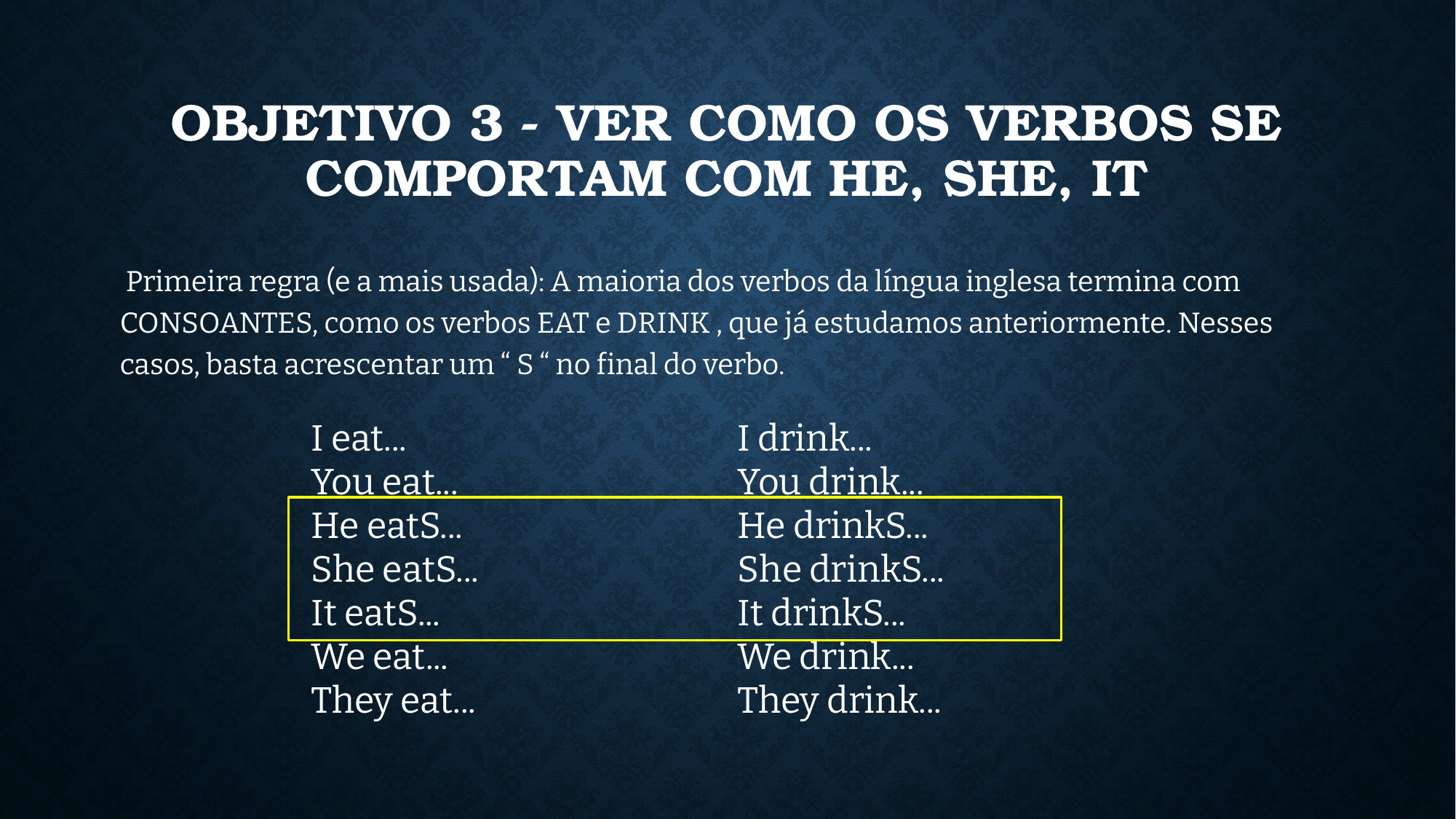

# Objetivo 3 - Ver como os verbos se comportam com HE, SHE, IT
 Primeira regra (e a mais usada): A maioria dos verbos da língua inglesa termina com CONSOANTES, como os verbos EAT e DRINK , que já estudamos anteriormente. Nesses casos, basta acrescentar um “ S “ no final do verbo.
I eat...
You eat...
He eatS...
She eatS...
It eatS...
We eat...
They eat...
I drink...
You drink...
He drinkS...
She drinkS...
It drinkS...
We drink...
They drink...